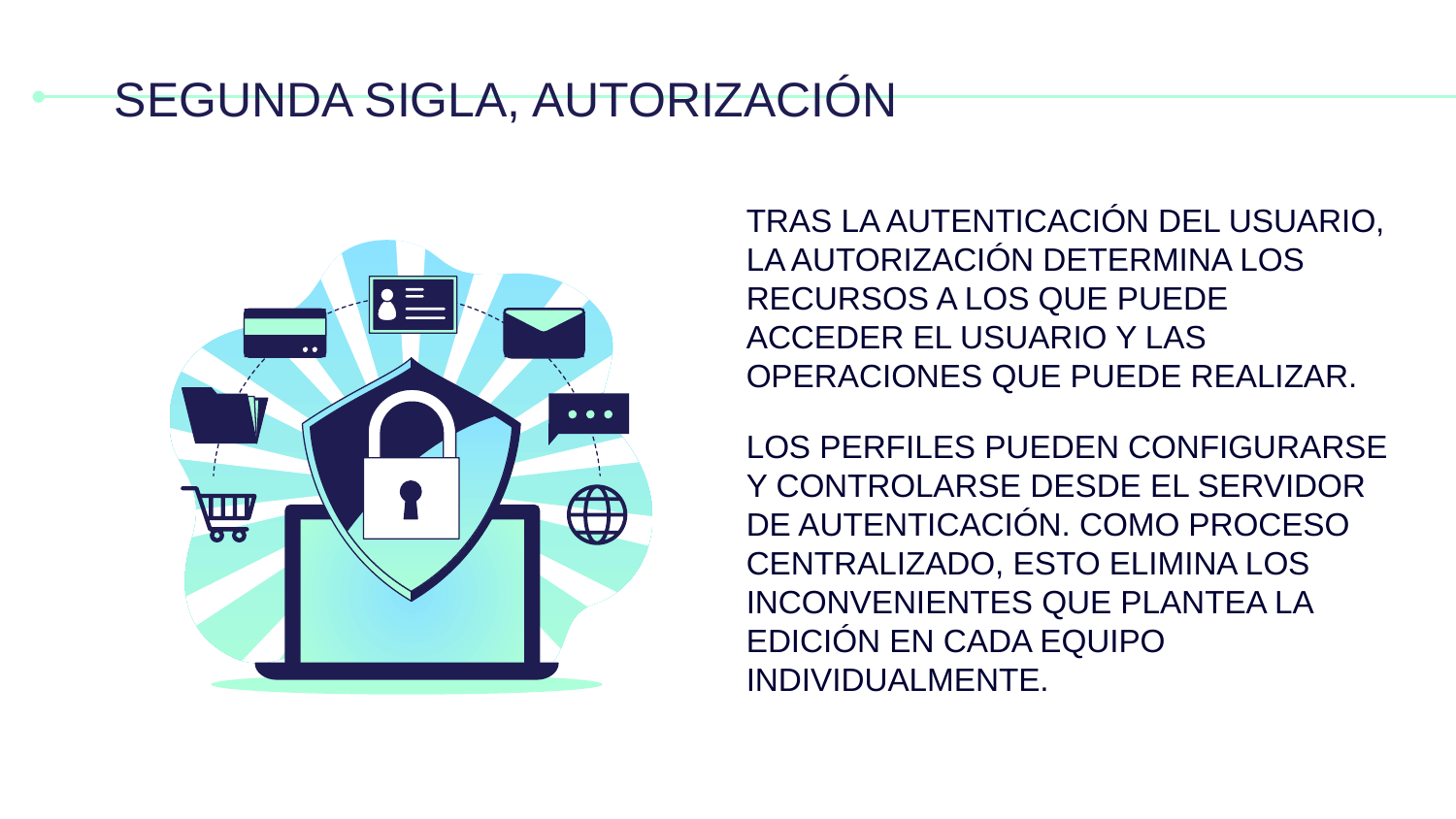

# SEGUNDA SIGLA, AUTORIZACIÓN
TRAS LA AUTENTICACIÓN DEL USUARIO, LA AUTORIZACIÓN DETERMINA LOS RECURSOS A LOS QUE PUEDE ACCEDER EL USUARIO Y LAS OPERACIONES QUE PUEDE REALIZAR.
LOS PERFILES PUEDEN CONFIGURARSE Y CONTROLARSE DESDE EL SERVIDOR DE AUTENTICACIÓN. COMO PROCESO CENTRALIZADO, ESTO ELIMINA LOS INCONVENIENTES QUE PLANTEA LA EDICIÓN EN CADA EQUIPO INDIVIDUALMENTE.